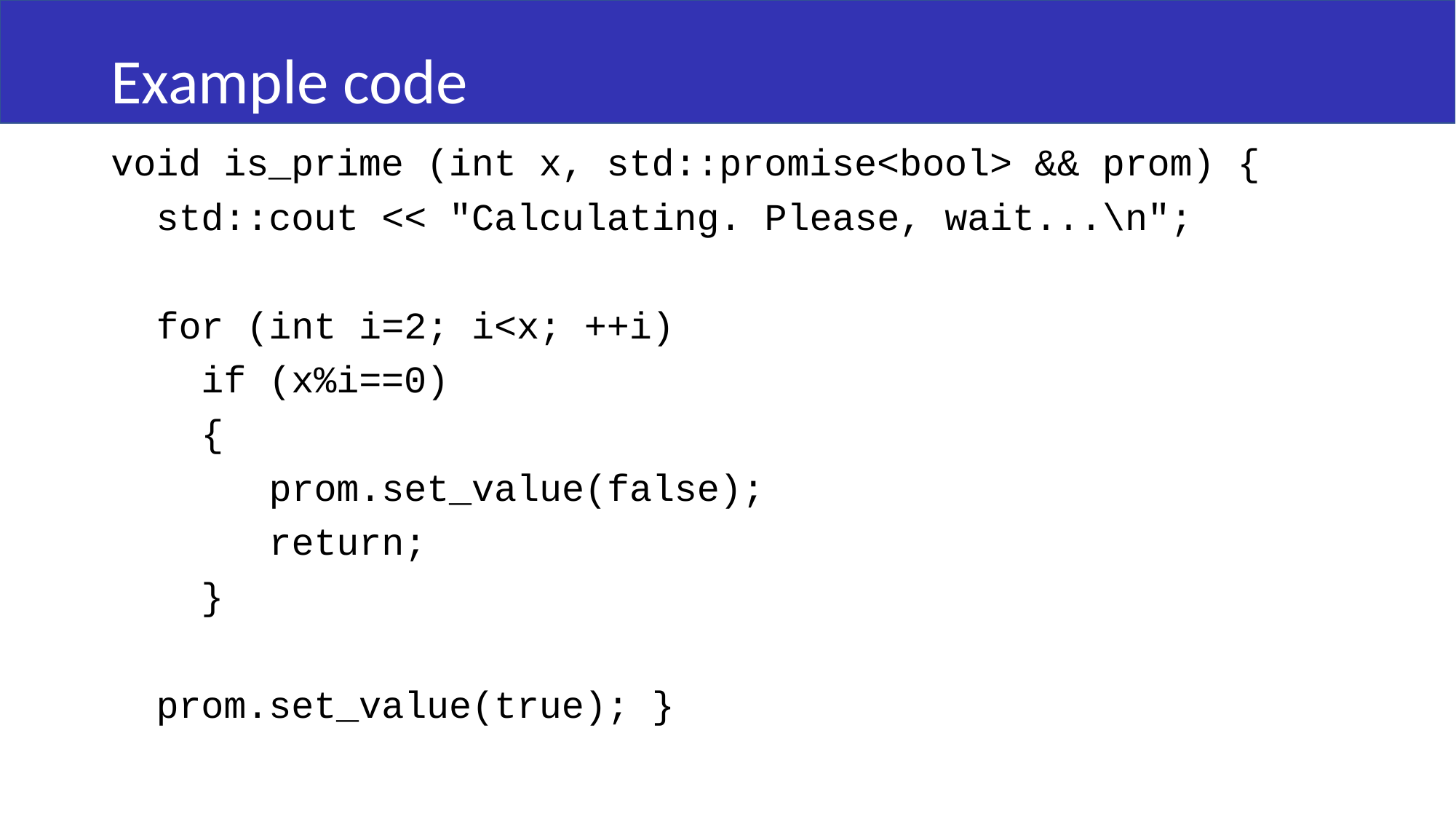

# Example code
void is_prime (int x, std::promise<bool> && prom) {
  std::cout << "Calculating. Please, wait...\n";

  for (int i=2; i<x; ++i)
    if (x%i==0)
    {
       prom.set_value(false);
       return;
    }

  prom.set_value(true); }